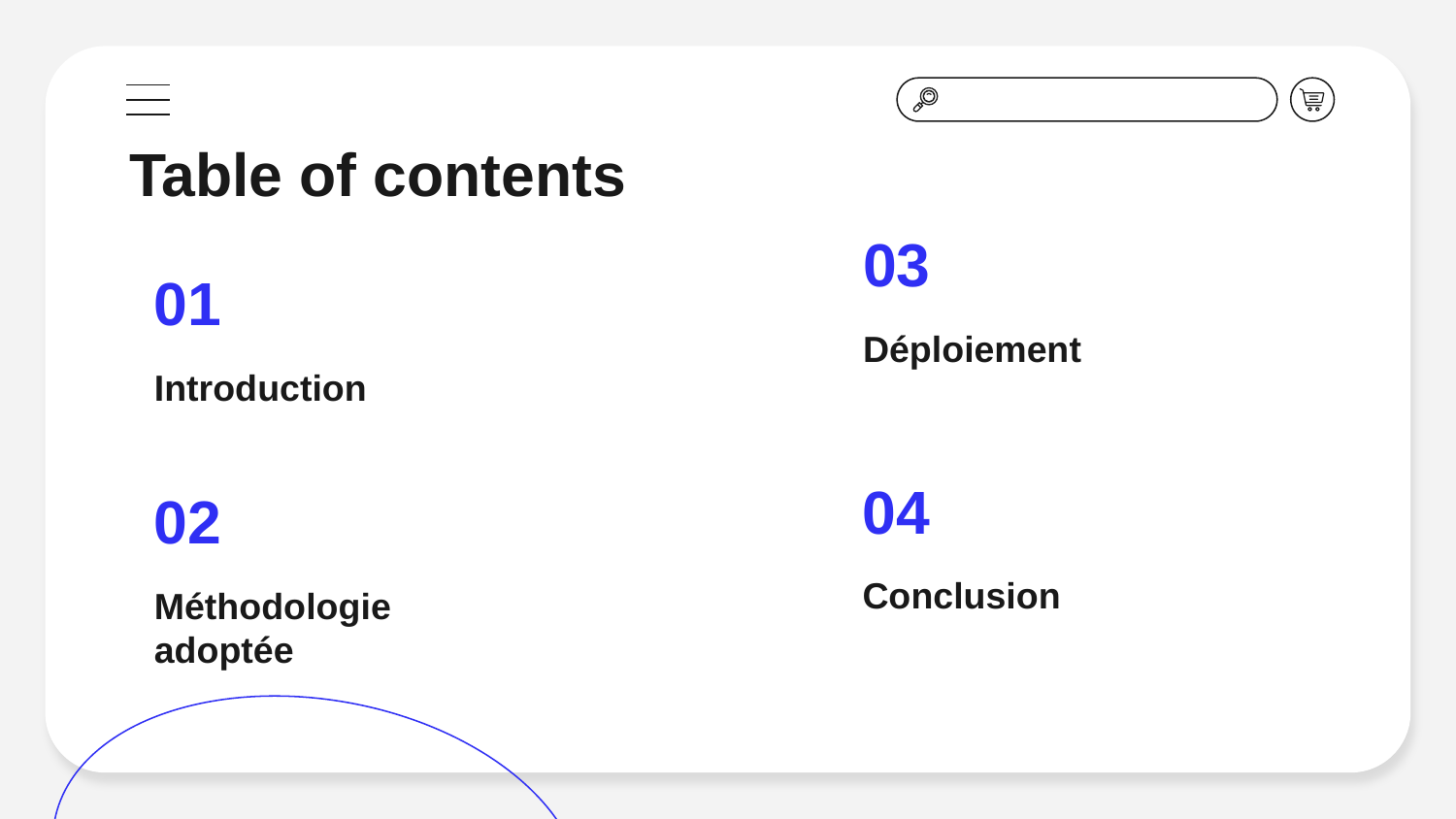

Table of contents
03
# 01
Déploiement

Introduction

04
02
Conclusion
Méthodologie adoptée